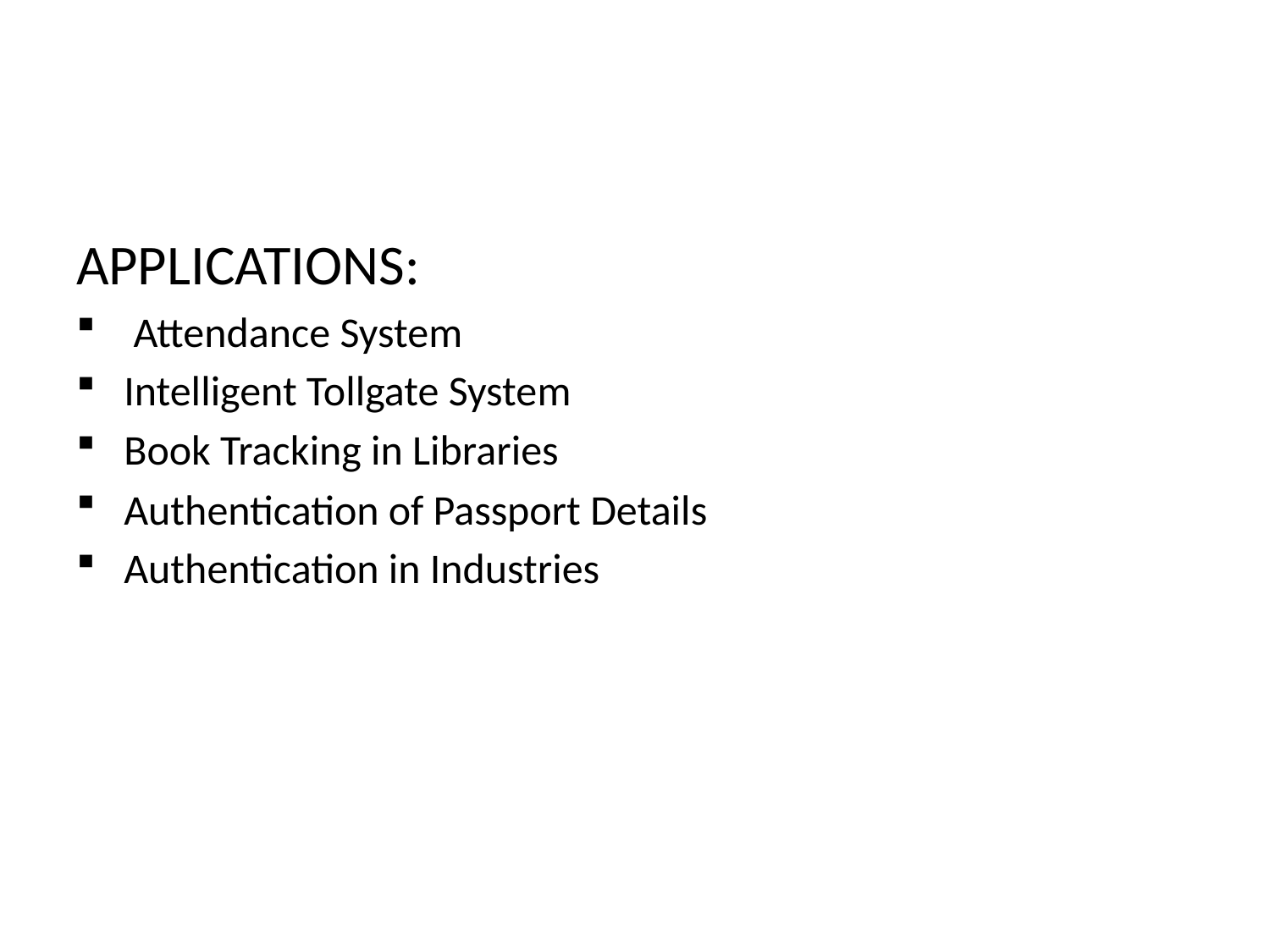

#
APPLICATIONS:
 Attendance System
Intelligent Tollgate System
Book Tracking in Libraries
Authentication of Passport Details
Authentication in Industries